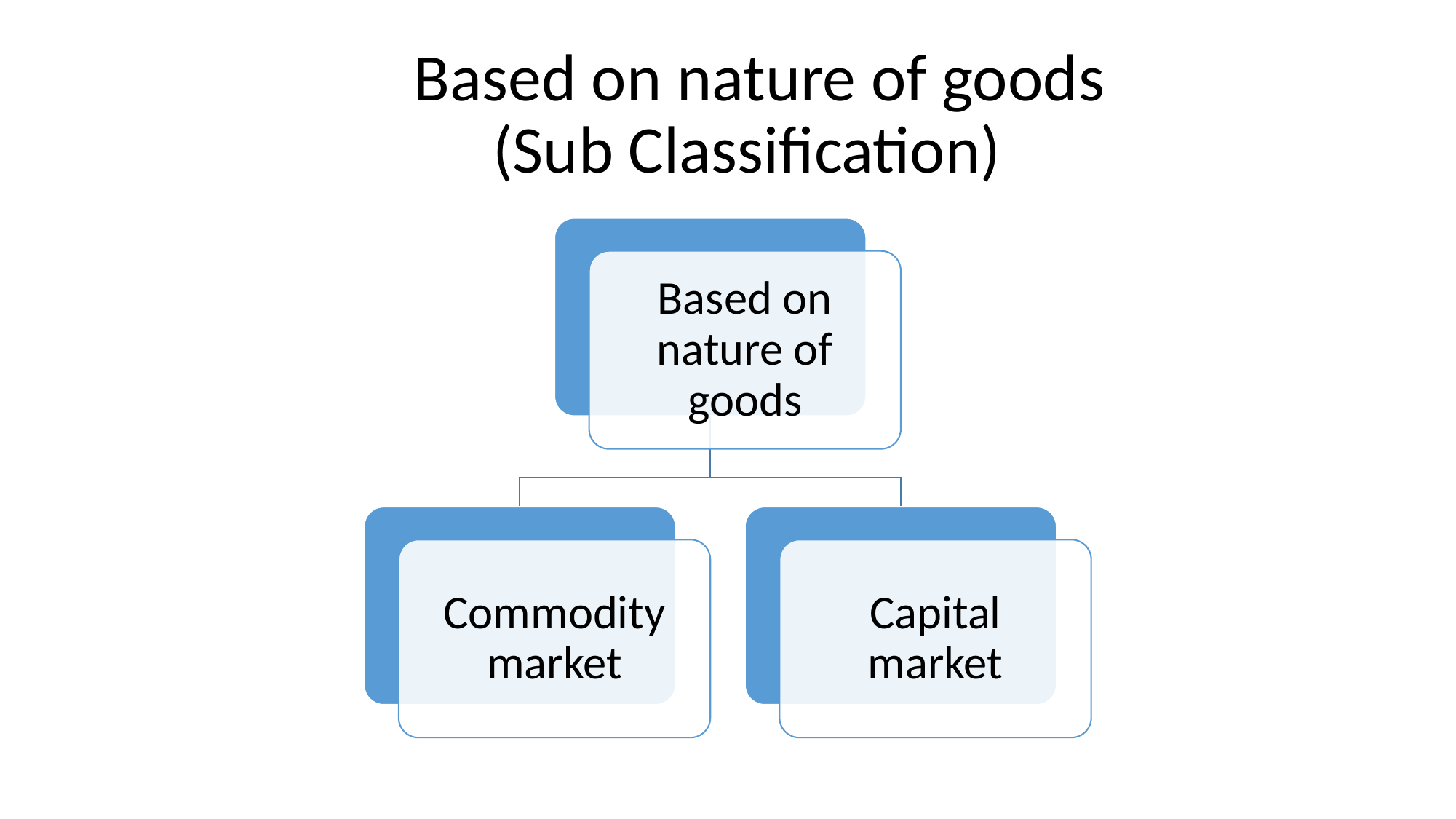

# Based on nature of goods (Sub Classification)

Based on nature of goods

Commodity market
Capital market